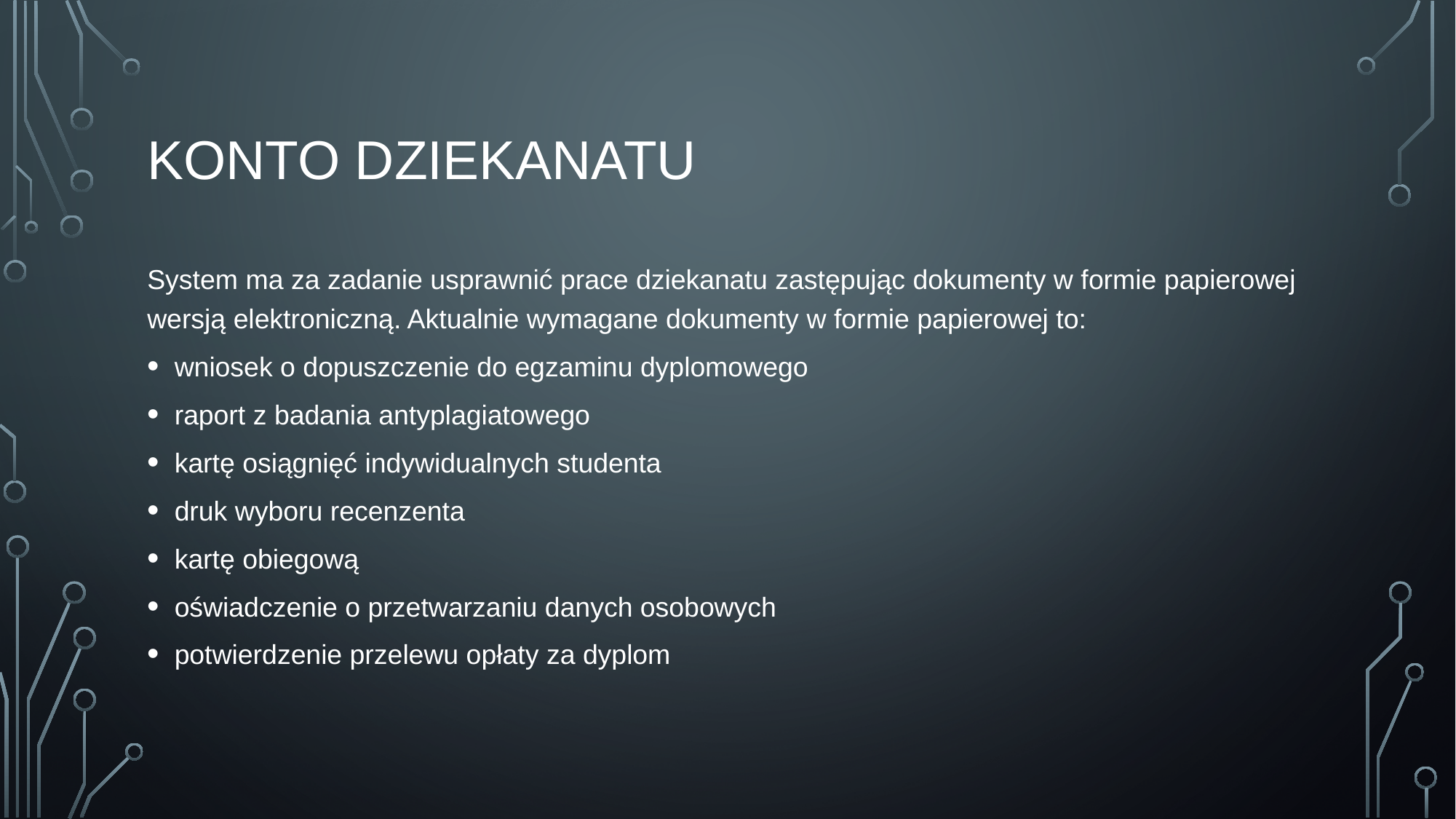

# Konto dziekanatu
System ma za zadanie usprawnić prace dziekanatu zastępując dokumenty w formie papierowej wersją elektroniczną. Aktualnie wymagane dokumenty w formie papierowej to:
wniosek o dopuszczenie do egzaminu dyplomowego
raport z badania antyplagiatowego
kartę osiągnięć indywidualnych studenta
druk wyboru recenzenta
kartę obiegową
oświadczenie o przetwarzaniu danych osobowych
potwierdzenie przelewu opłaty za dyplom